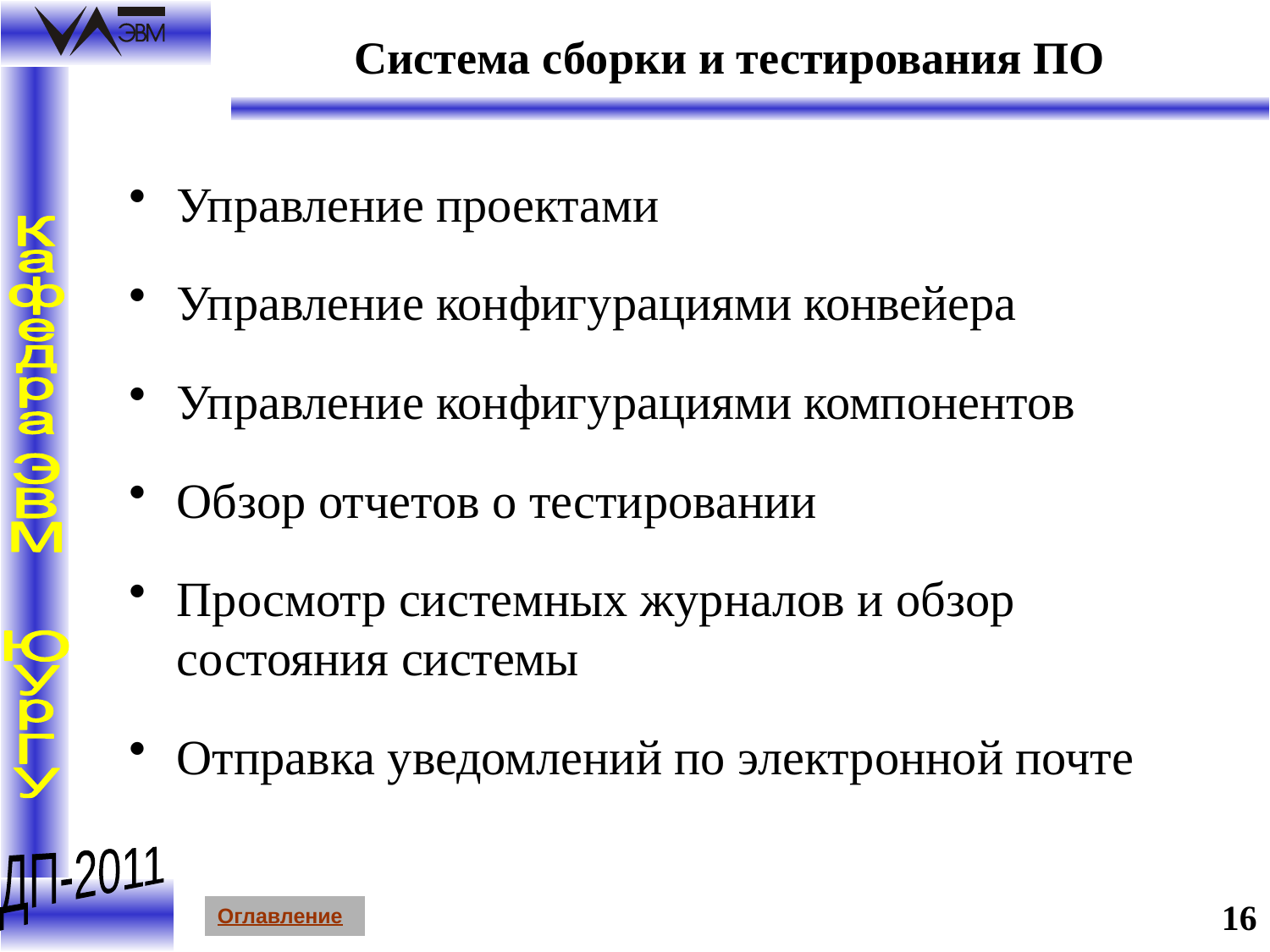

# Система сборки и тестирования ПО
Управление проектами

Управление конфигурациями конвейера

Управление конфигурациями компонентов

Обзор отчетов о тестировании

Просмотр системных журналов и обзор состояния системы

Отправка уведомлений по электронной почте
16